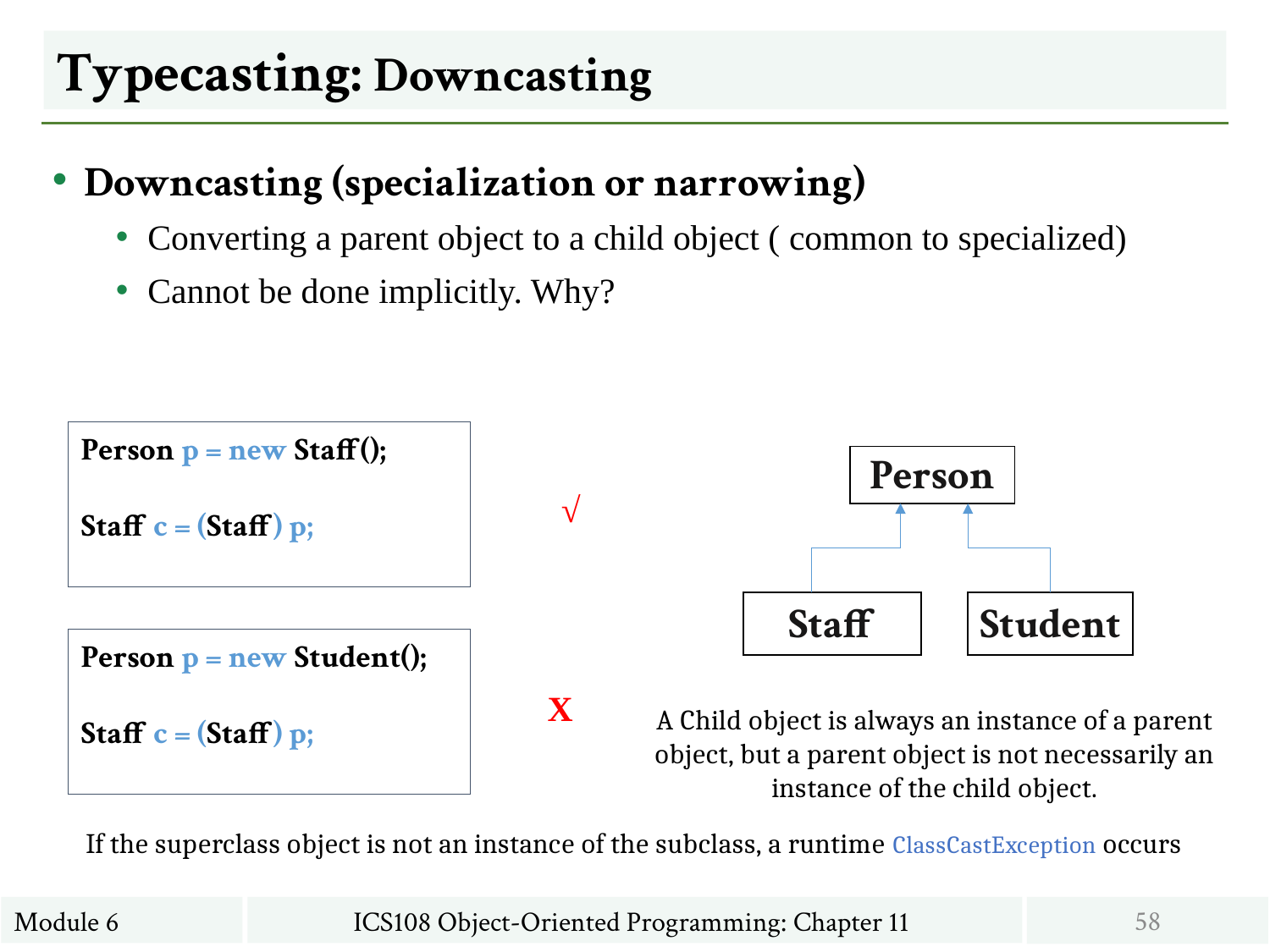

# Typecasting: Downcasting
Downcasting (specialization or narrowing)
Converting a parent object to a child object ( common to specialized)
Cannot be done implicitly. Why?

Person p = new Staff();

Staff c = (Staff) p;

Person
Staff
Student
√
Person p = new Student();

Staff c = (Staff) p;

X
A Child object is always an instance of a parent object, but a parent object is not necessarily an instance of the child object.
If the superclass object is not an instance of the subclass, a runtime ClassCastException occurs
58